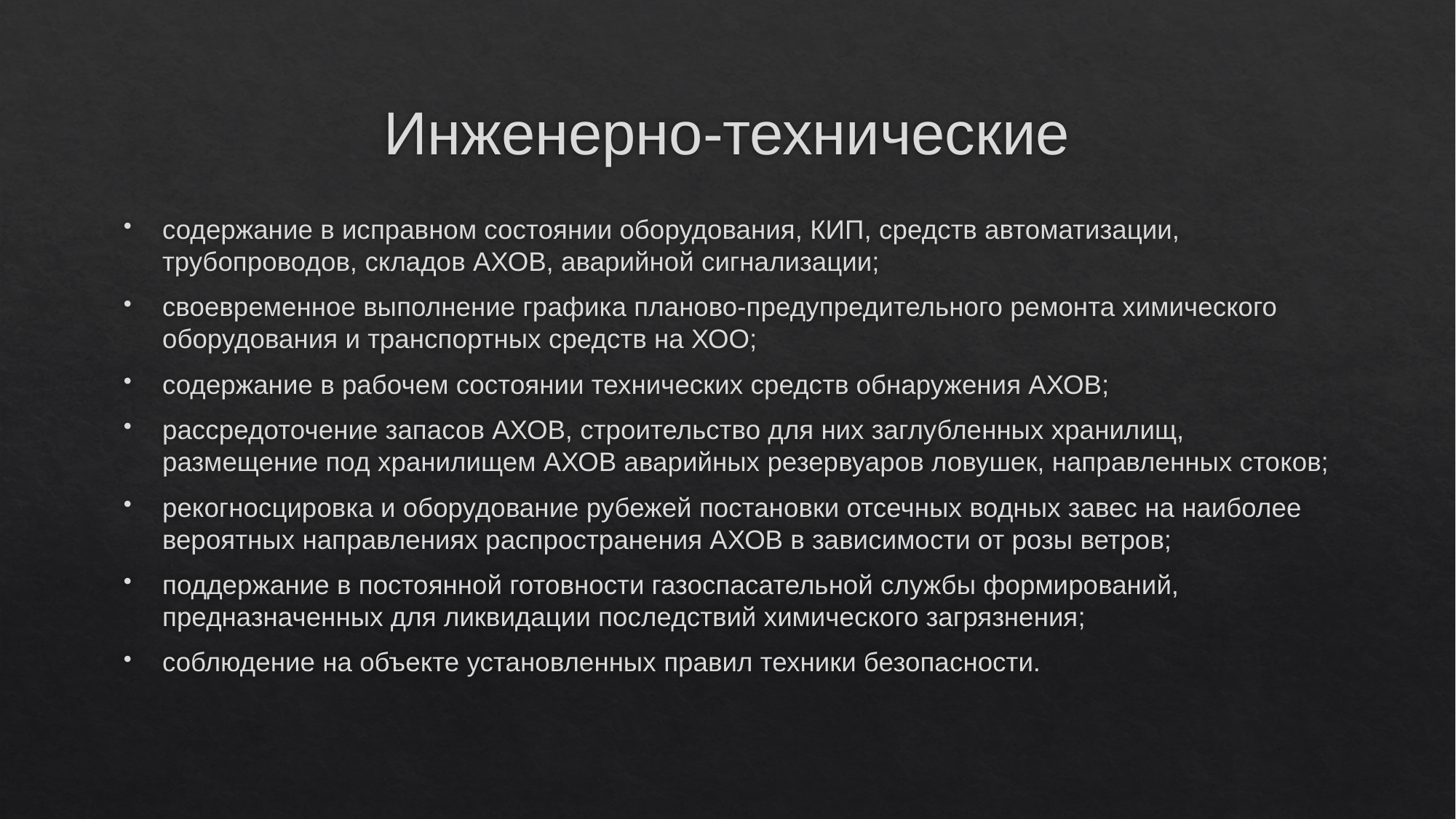

# Инженерно-технические
содержание в исправном состоянии оборудования, КИП, средств автоматизации, трубопроводов, складов АХОВ, аварийной сигнализации;
своевременное выполнение графика планово-предупредительного ремонта химического оборудования и транспортных средств на ХОО;
содержание в рабочем состоянии технических средств обнаружения АХОВ;
рассредоточение запасов АХОВ, строительство для них заглубленных хранилищ, размещение под хранилищем АХОВ аварийных резервуаров ловушек, направленных стоков;
рекогносцировка и оборудование рубежей постановки отсечных водных завес на наиболее вероятных направлениях распространения АХОВ в зависимости от розы ветров;
поддержание в постоянной готовности газоспасательной службы формирований, предназначенных для ликвидации последствий химического загрязнения;
соблюдение на объекте установленных правил техники безопасности.